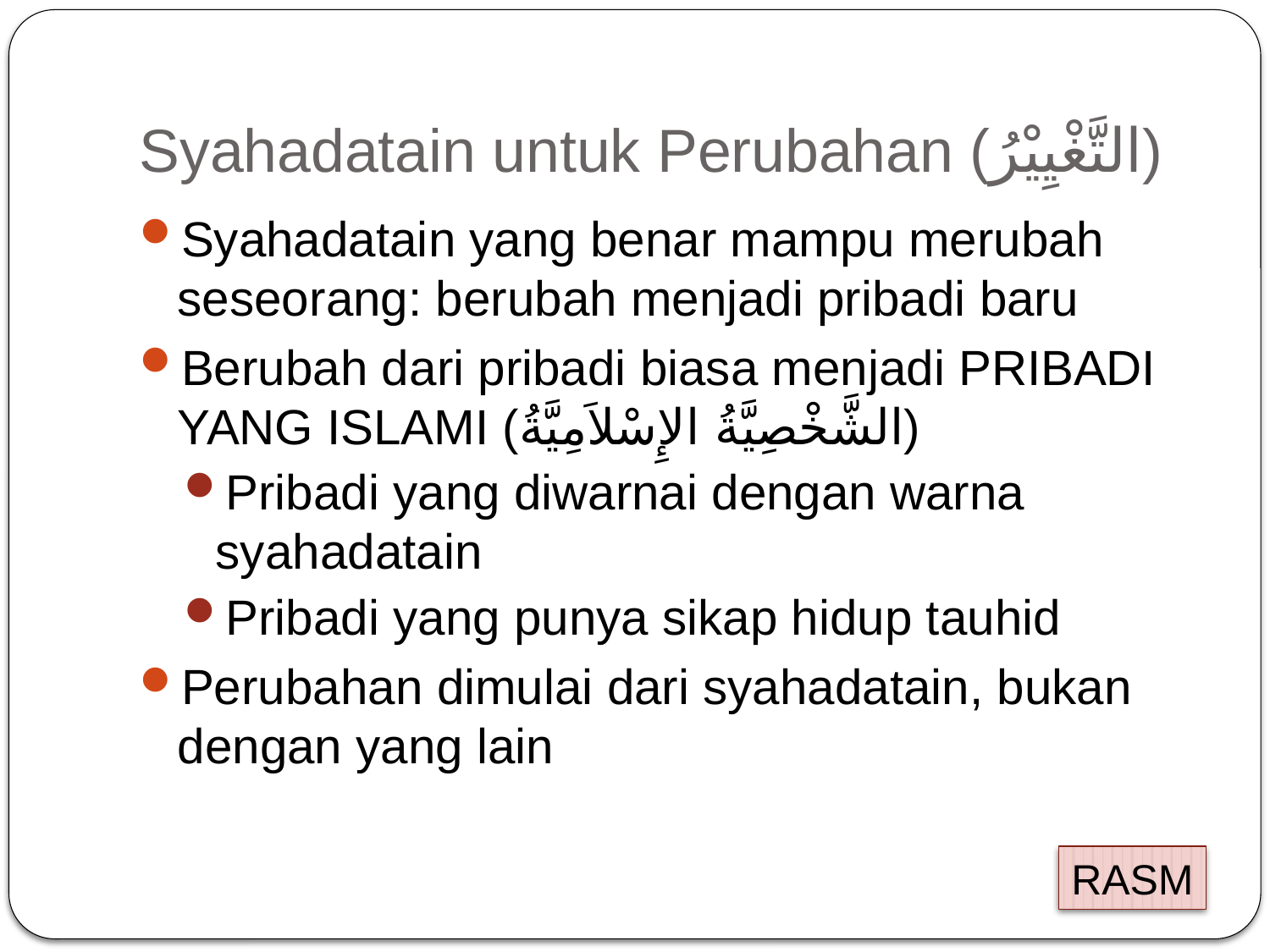

# Syahadatain untuk Perubahan (التَّغْيِيْرُ)
Syahadatain yang benar mampu merubah seseorang: berubah menjadi pribadi baru
Berubah dari pribadi biasa menjadi PRIBADI YANG ISLAMI (الشَّخْصِيَّةُ الإِسْلاَمِيَّةُ)
Pribadi yang diwarnai dengan warna syahadatain
Pribadi yang punya sikap hidup tauhid
Perubahan dimulai dari syahadatain, bukan dengan yang lain
RASM